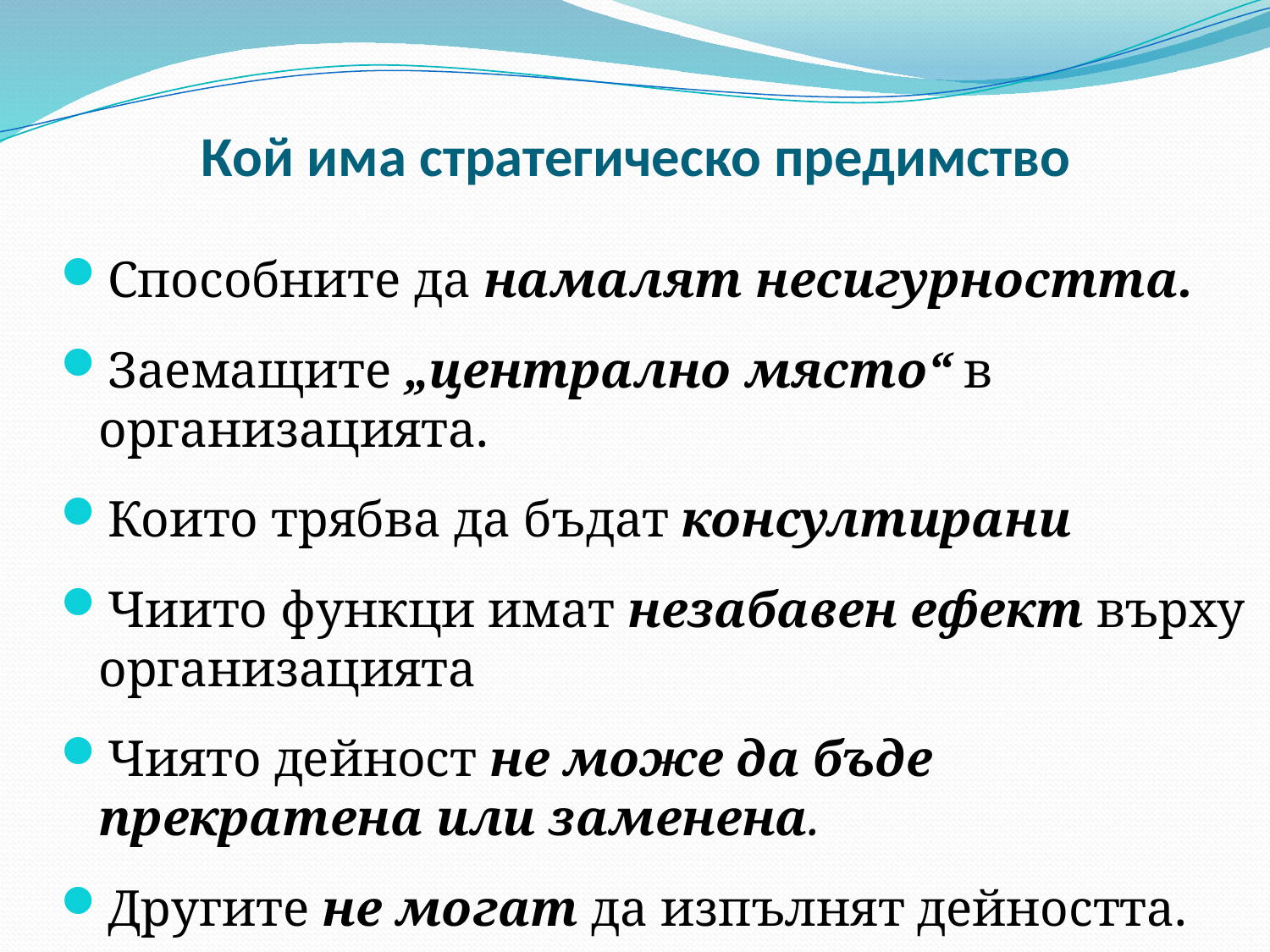

# Кой има стратегическо предимство
Способните да намалят несигурността.
Заемащите „централно място“ в организацията.
Които трябва да бъдат консултирани
Чиито функци имат незабавен ефект върху организацията
Чиято дейност не може да бъде прекратена или заменена.
Другите не могат да изпълнят дейността.